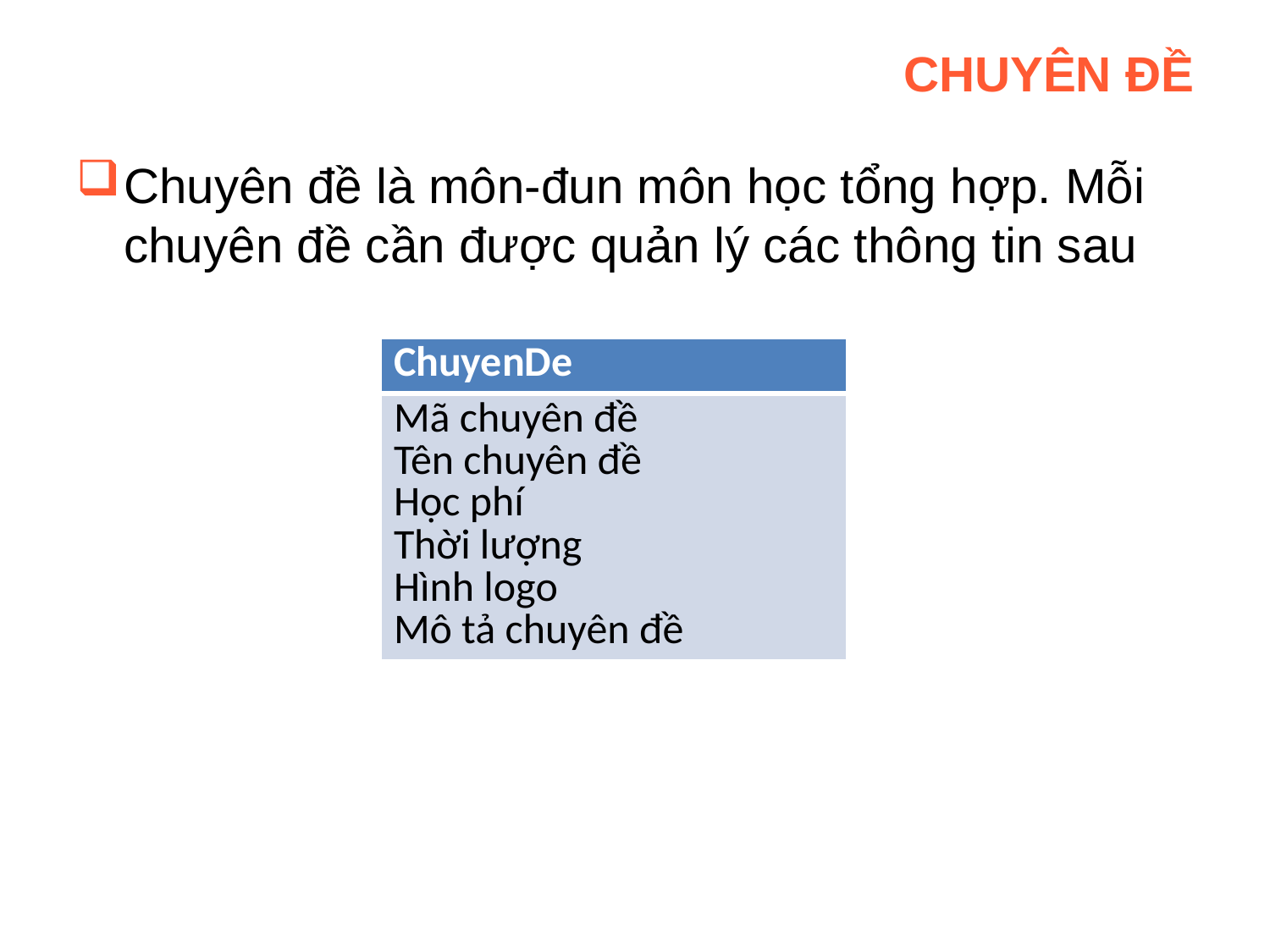

# Chuyên đề
Chuyên đề là môn-đun môn học tổng hợp. Mỗi chuyên đề cần được quản lý các thông tin sau

| ChuyenDe |
| --- |
| Mã chuyên đề Tên chuyên đề Học phí Thời lượng Hình logo Mô tả chuyên đề |